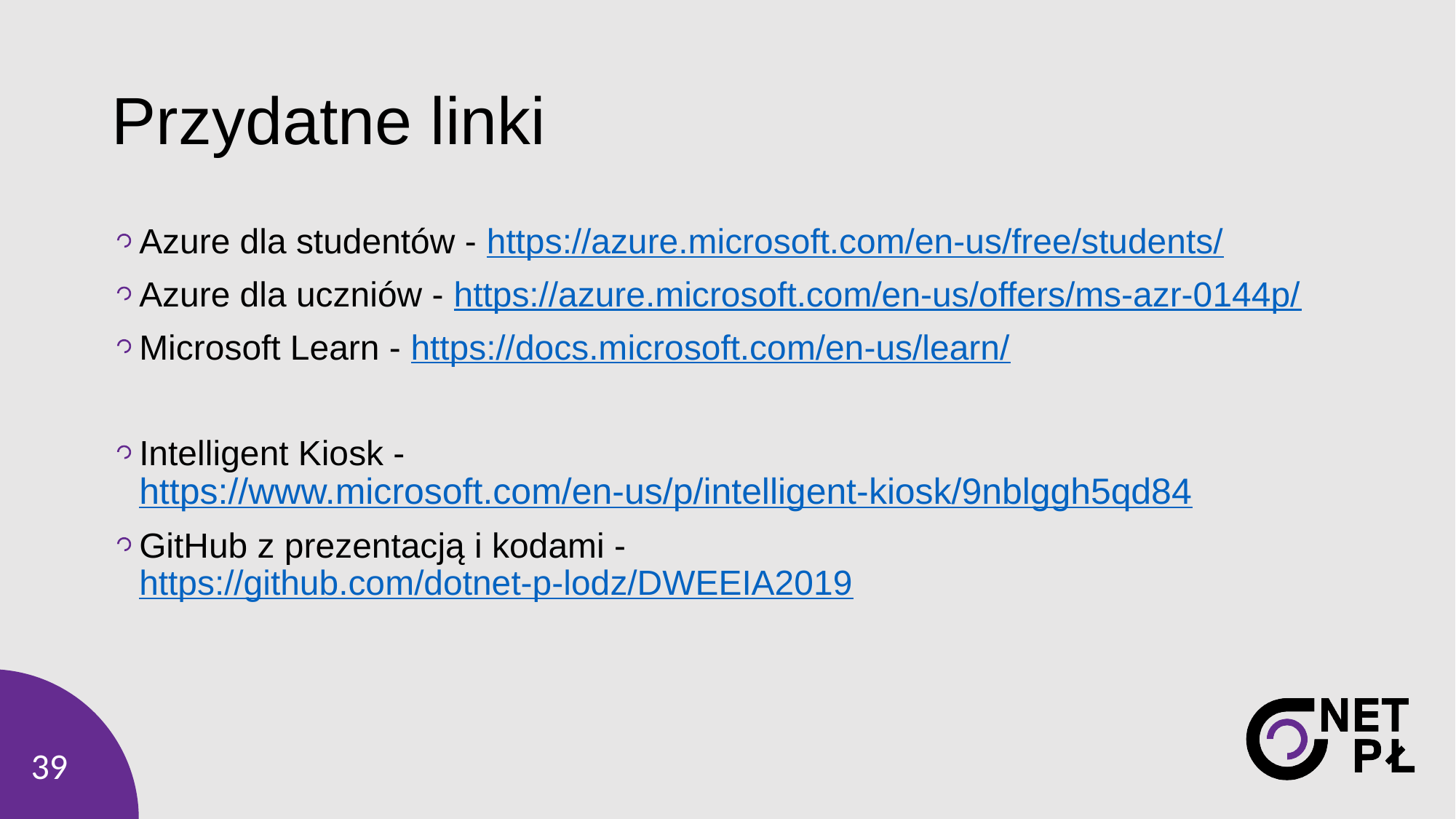

# Przydatne linki
Azure dla studentów - https://azure.microsoft.com/en-us/free/students/
Azure dla uczniów - https://azure.microsoft.com/en-us/offers/ms-azr-0144p/
Microsoft Learn - https://docs.microsoft.com/en-us/learn/

Intelligent Kiosk - https://www.microsoft.com/en-us/p/intelligent-kiosk/9nblggh5qd84
GitHub z prezentacją i kodami - https://github.com/dotnet-p-lodz/DWEEIA2019
39